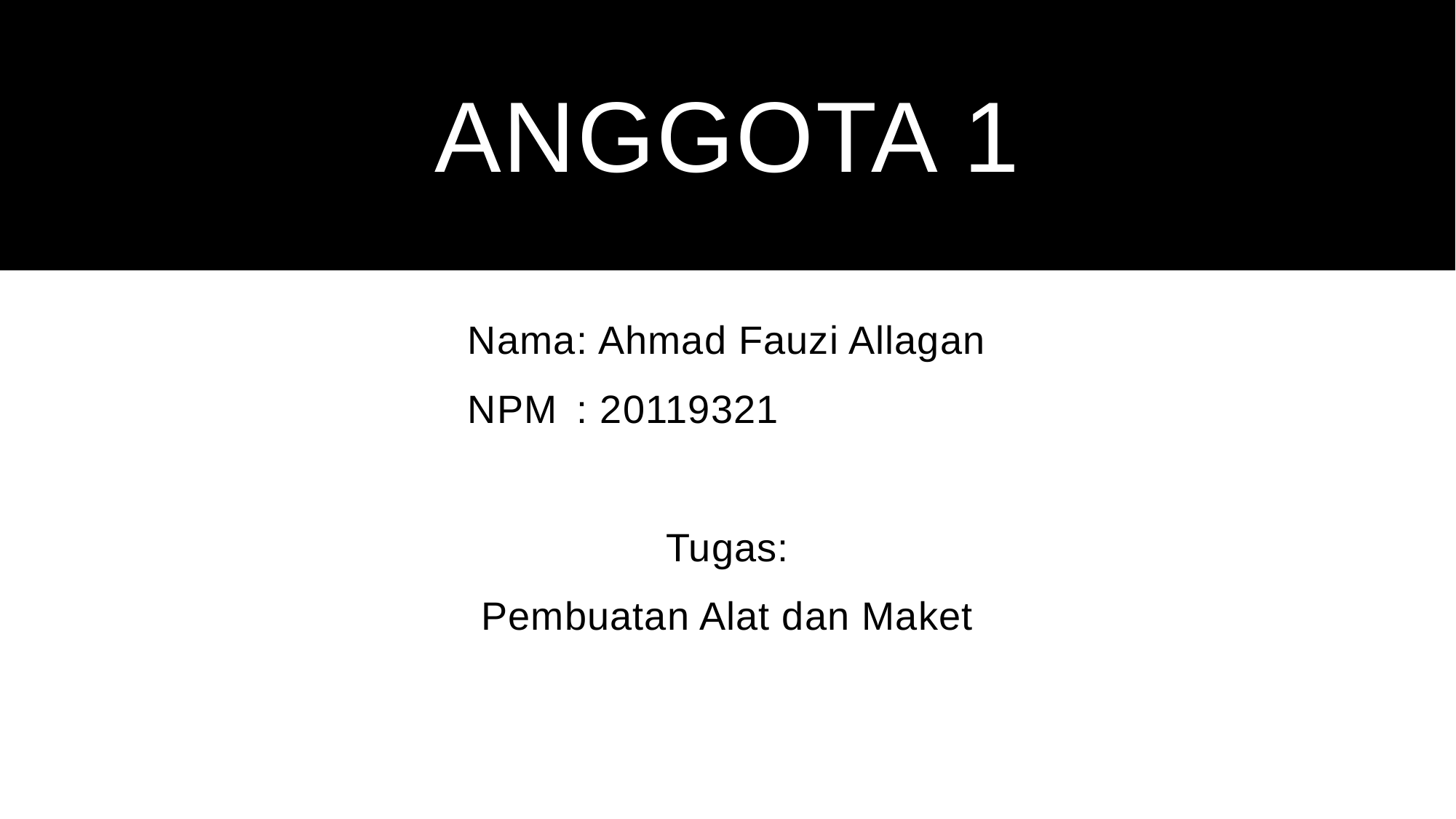

# ANGGOTA 1
Nama	: Ahmad Fauzi Allagan
NPM	: 20119321

Tugas:
Pembuatan Alat dan Maket